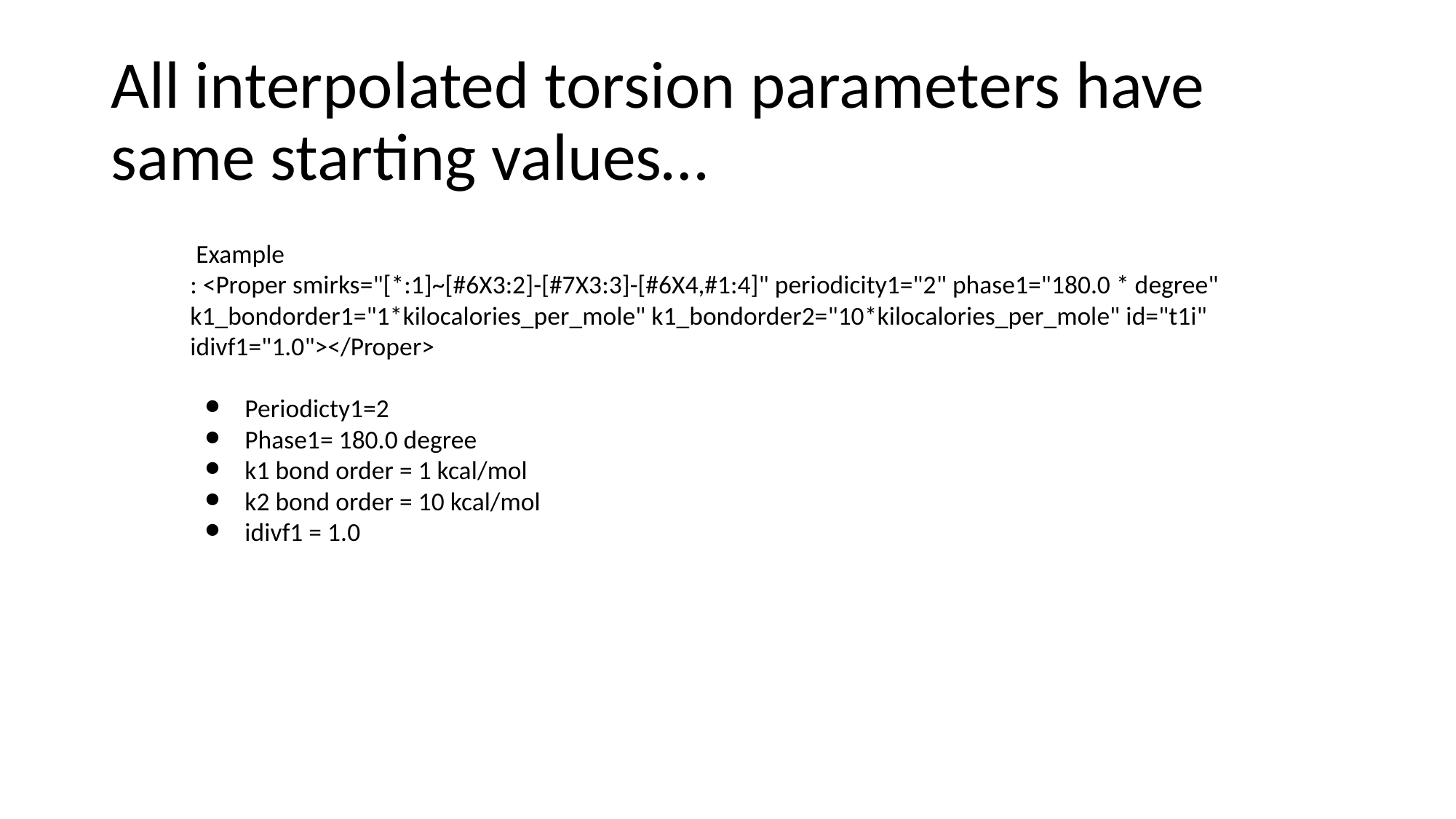

# All interpolated torsion parameters have same starting values…
 Example
: <Proper smirks="[*:1]~[#6X3:2]-[#7X3:3]-[#6X4,#1:4]" periodicity1="2" phase1="180.0 * degree" k1_bondorder1="1*kilocalories_per_mole" k1_bondorder2="10*kilocalories_per_mole" id="t1i" idivf1="1.0"></Proper>

Periodicty1=2
Phase1= 180.0 degree
k1 bond order = 1 kcal/mol
k2 bond order = 10 kcal/mol
idivf1 = 1.0